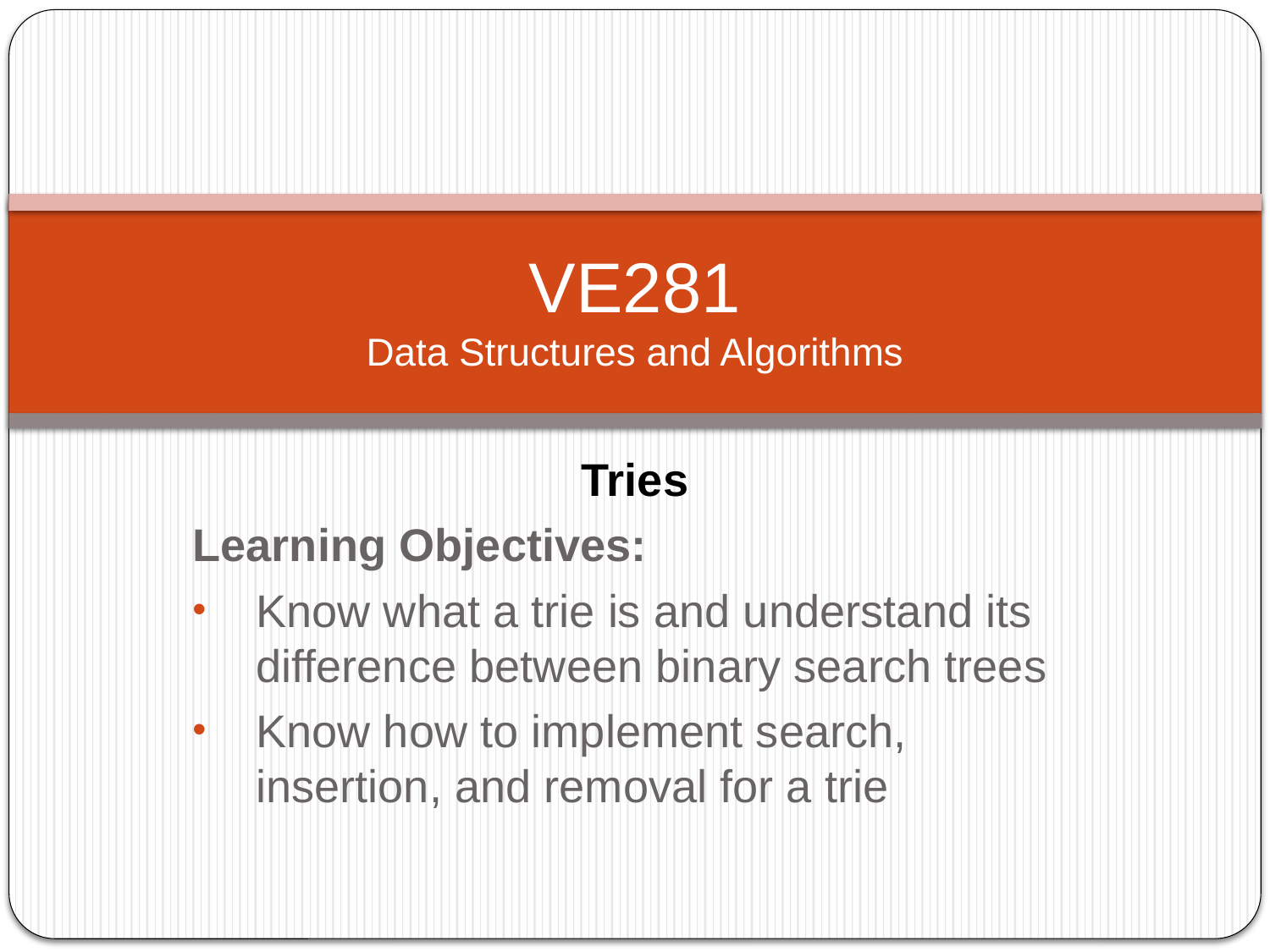

# VE281 Data Structures and Algorithms
Tries
Learning Objectives:
Know what a trie is and understand its difference between binary search trees
Know how to implement search, insertion, and removal for a trie